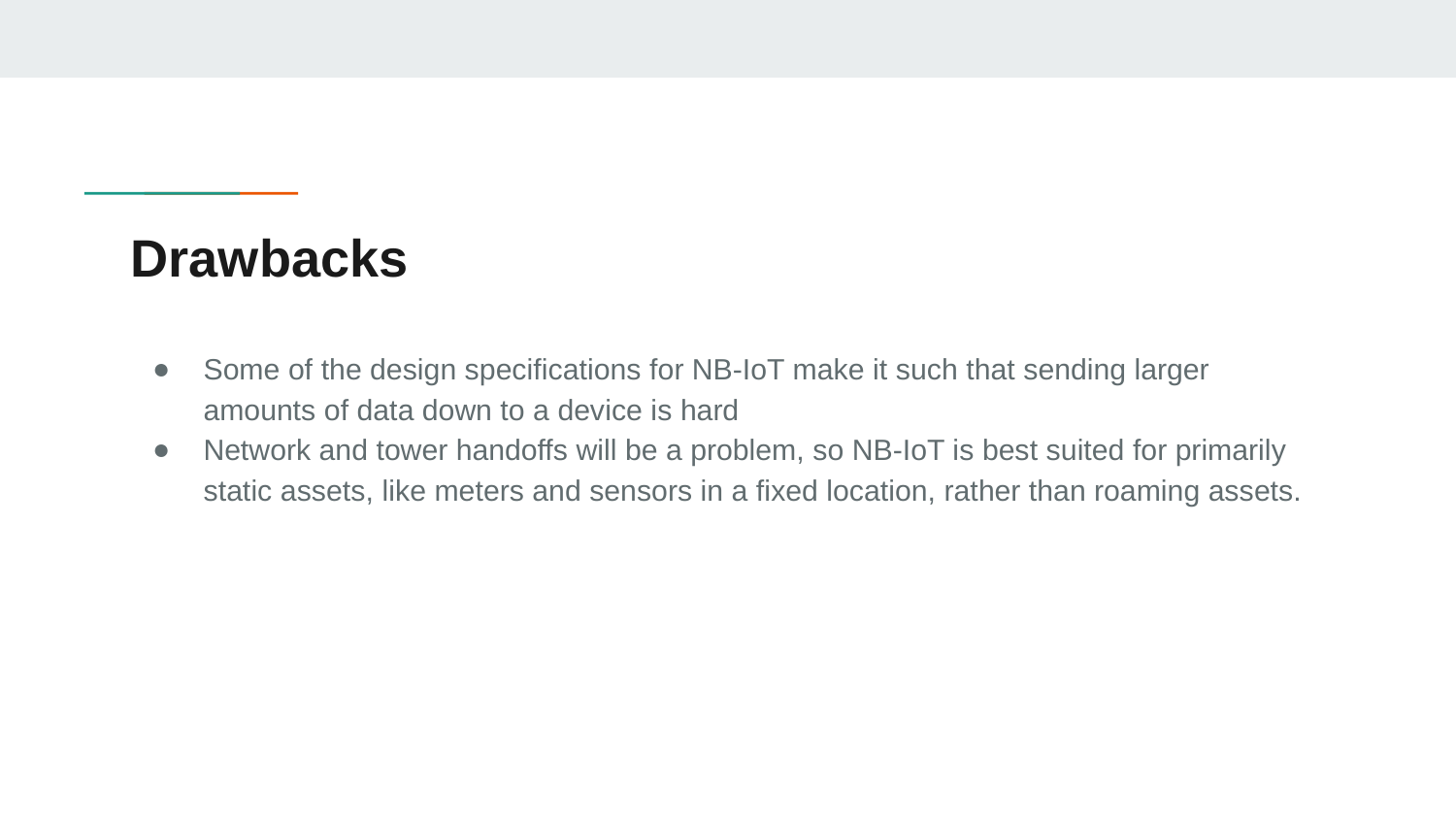

# Drawbacks
Some of the design specifications for NB-IoT make it such that sending larger amounts of data down to a device is hard
Network and tower handoffs will be a problem, so NB-IoT is best suited for primarily static assets, like meters and sensors in a fixed location, rather than roaming assets.